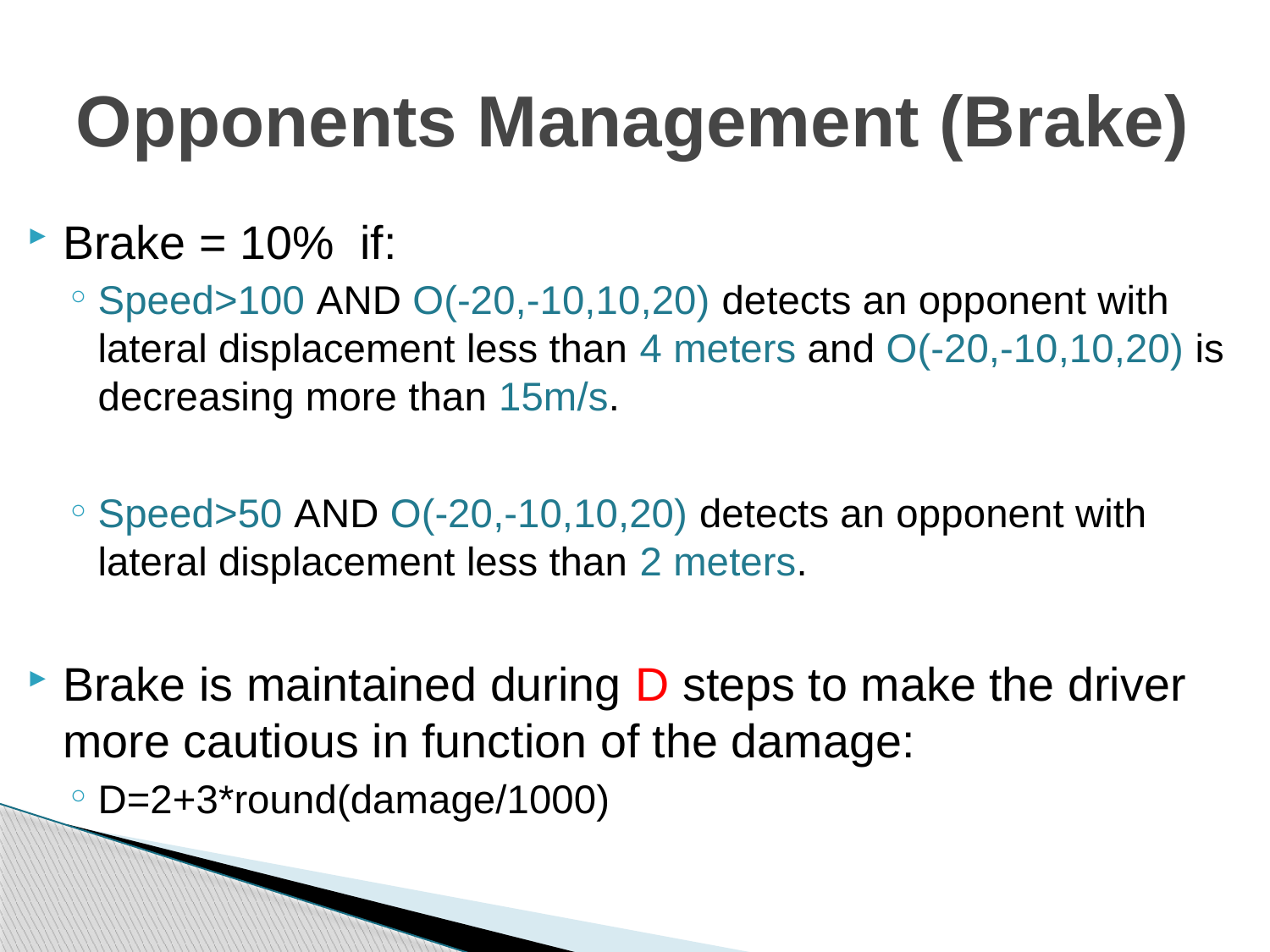

# Opponents Management (Brake)
Brake = 10%  if:
Speed>100 AND O(-20,-10,10,20) detects an opponent with lateral displacement less than 4 meters and O(-20,-10,10,20) is decreasing more than 15m/s.

Speed>50 AND O(-20,-10,10,20) detects an opponent with lateral displacement less than 2 meters.

Brake is maintained during D steps to make the driver more cautious in function of the damage:
D=2+3*round(damage/1000)